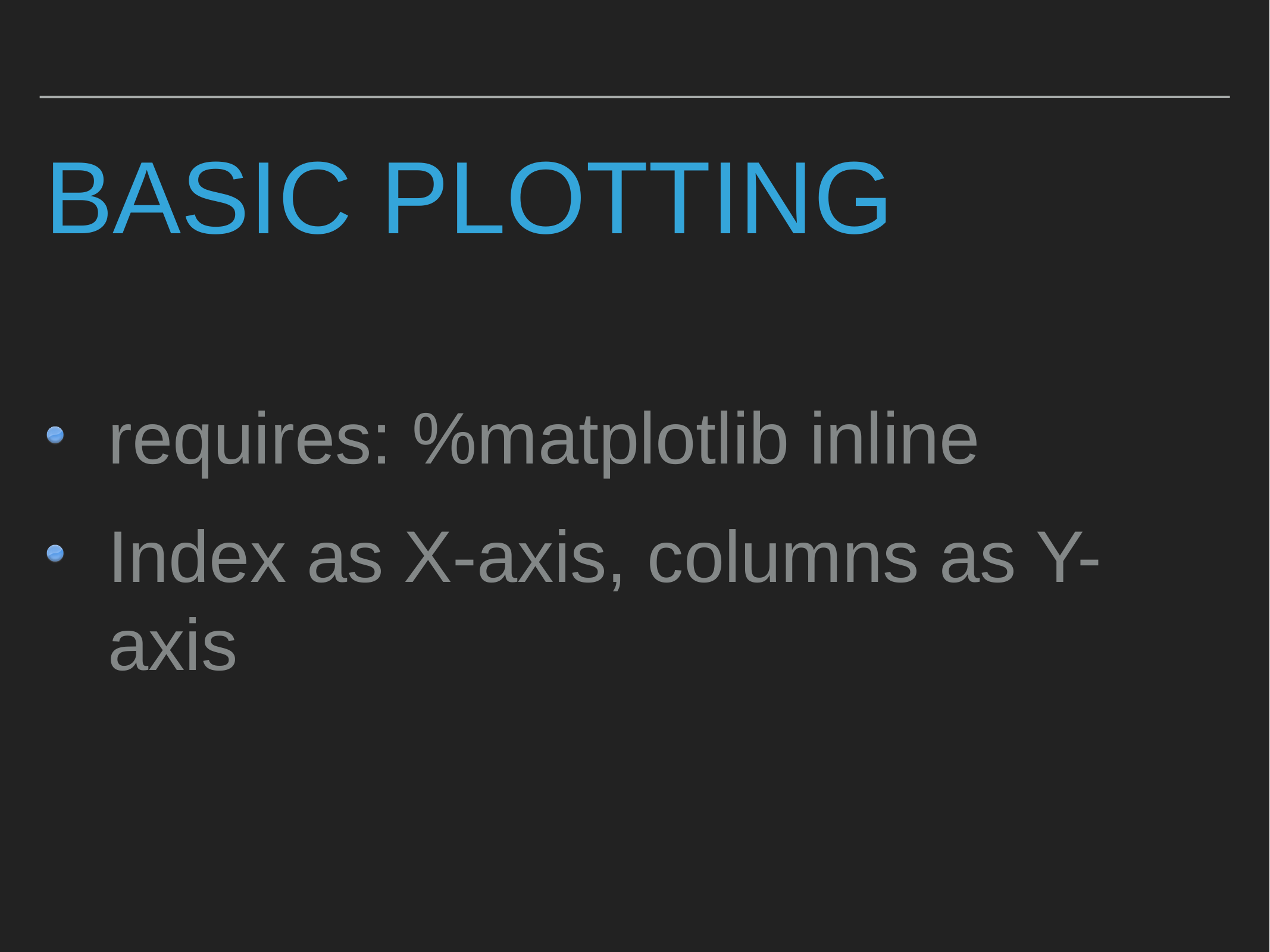

# Basic plotting
requires: %matplotlib inline
Index as X-axis, columns as Y-axis